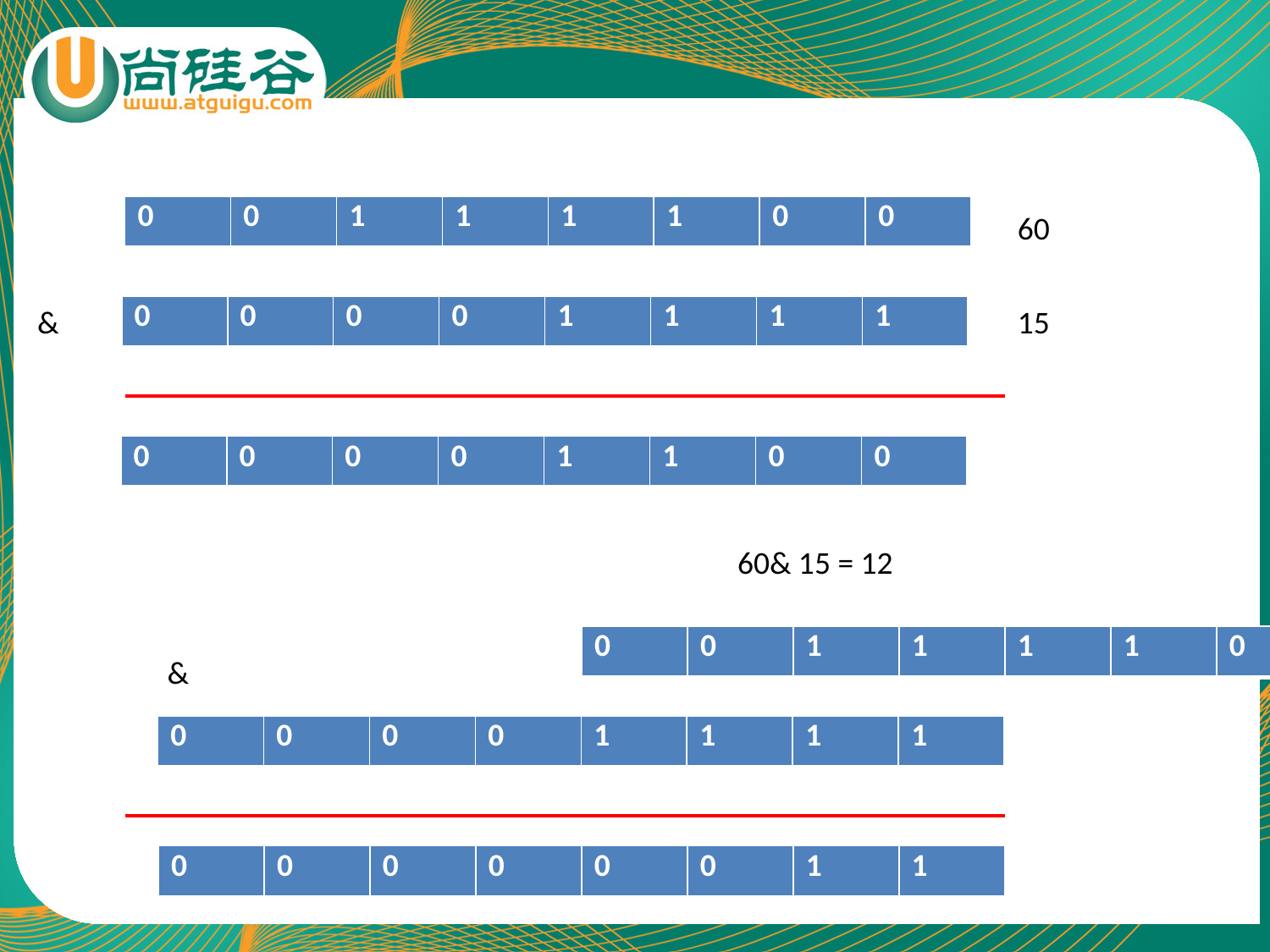

| 0 | 0 | 1 | 1 | 1 | 1 | 0 | 0 |
| --- | --- | --- | --- | --- | --- | --- | --- |
60
&
| 0 | 0 | 0 | 0 | 1 | 1 | 1 | 1 |
| --- | --- | --- | --- | --- | --- | --- | --- |
15
| 0 | 0 | 0 | 0 | 1 | 1 | 0 | 0 |
| --- | --- | --- | --- | --- | --- | --- | --- |
60& 15 = 12
| 0 | 0 | 1 | 1 | 1 | 1 | 0 | 0 |
| --- | --- | --- | --- | --- | --- | --- | --- |
&
| 0 | 0 | 0 | 0 | 1 | 1 | 1 | 1 |
| --- | --- | --- | --- | --- | --- | --- | --- |
| 0 | 0 | 0 | 0 | 0 | 0 | 1 | 1 |
| --- | --- | --- | --- | --- | --- | --- | --- |